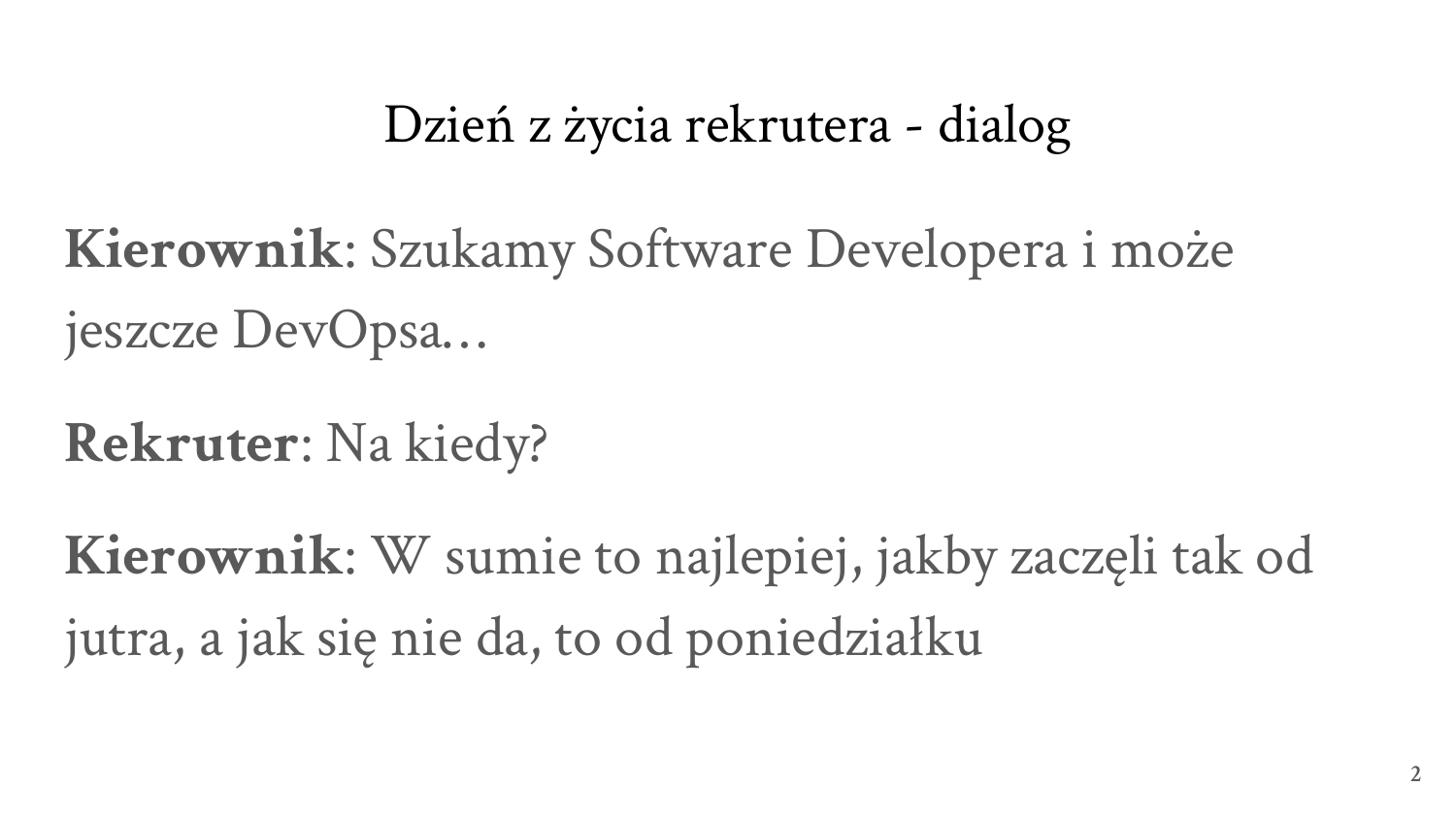

# Dzień z życia rekrutera - dialog
Kierownik: Szukamy Software Developera i może jeszcze DevOpsa…
Rekruter: Na kiedy?
Kierownik: W sumie to najlepiej, jakby zaczęli tak od jutra, a jak się nie da, to od poniedziałku
2